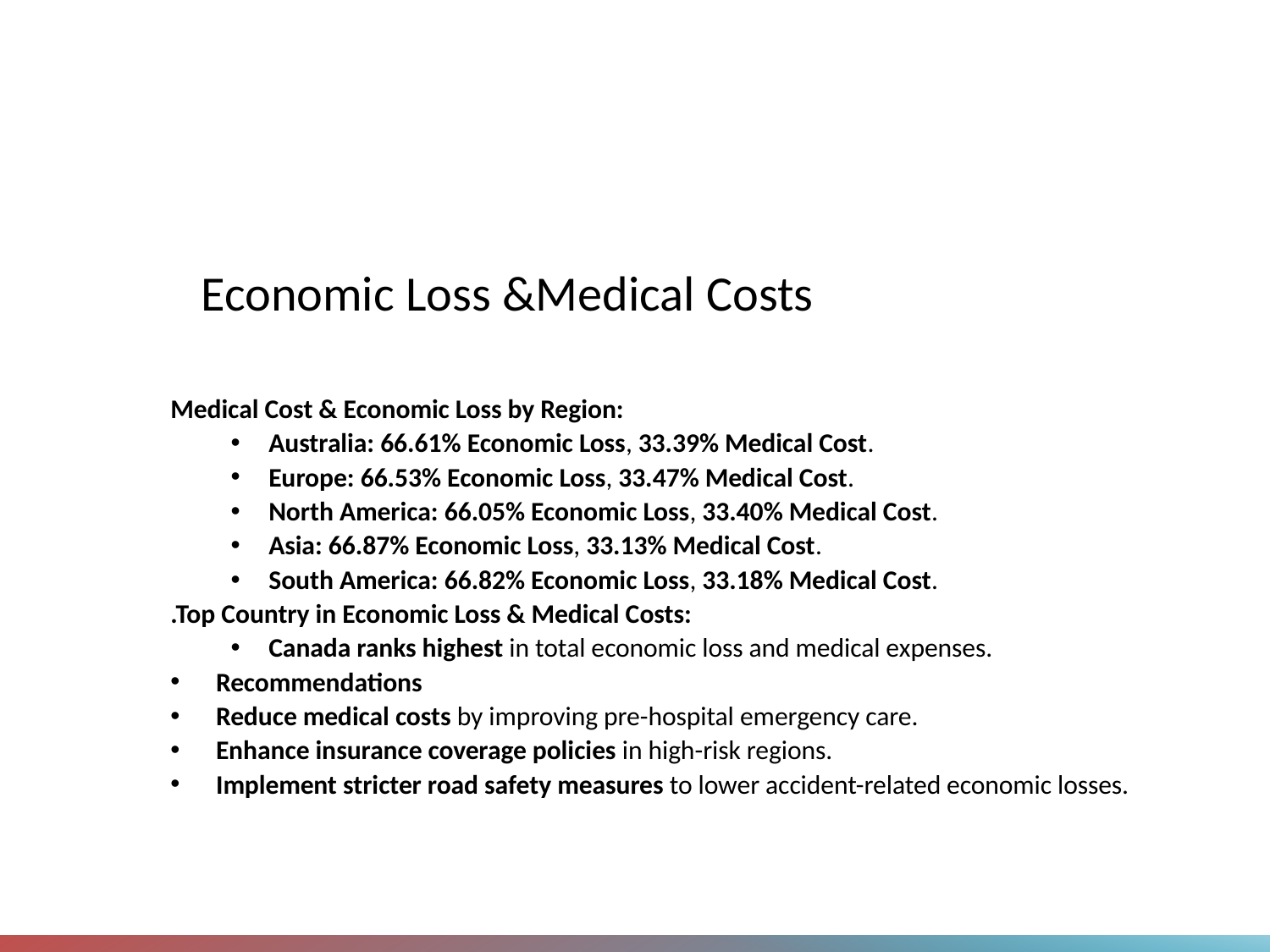

# Economic Loss &Medical Costs

Medical Cost & Economic Loss by Region:
Australia: 66.61% Economic Loss, 33.39% Medical Cost.
Europe: 66.53% Economic Loss, 33.47% Medical Cost.
North America: 66.05% Economic Loss, 33.40% Medical Cost.
Asia: 66.87% Economic Loss, 33.13% Medical Cost.
South America: 66.82% Economic Loss, 33.18% Medical Cost.
.Top Country in Economic Loss & Medical Costs:
Canada ranks highest in total economic loss and medical expenses.
Recommendations
Reduce medical costs by improving pre-hospital emergency care.
Enhance insurance coverage policies in high-risk regions.
Implement stricter road safety measures to lower accident-related economic losses.